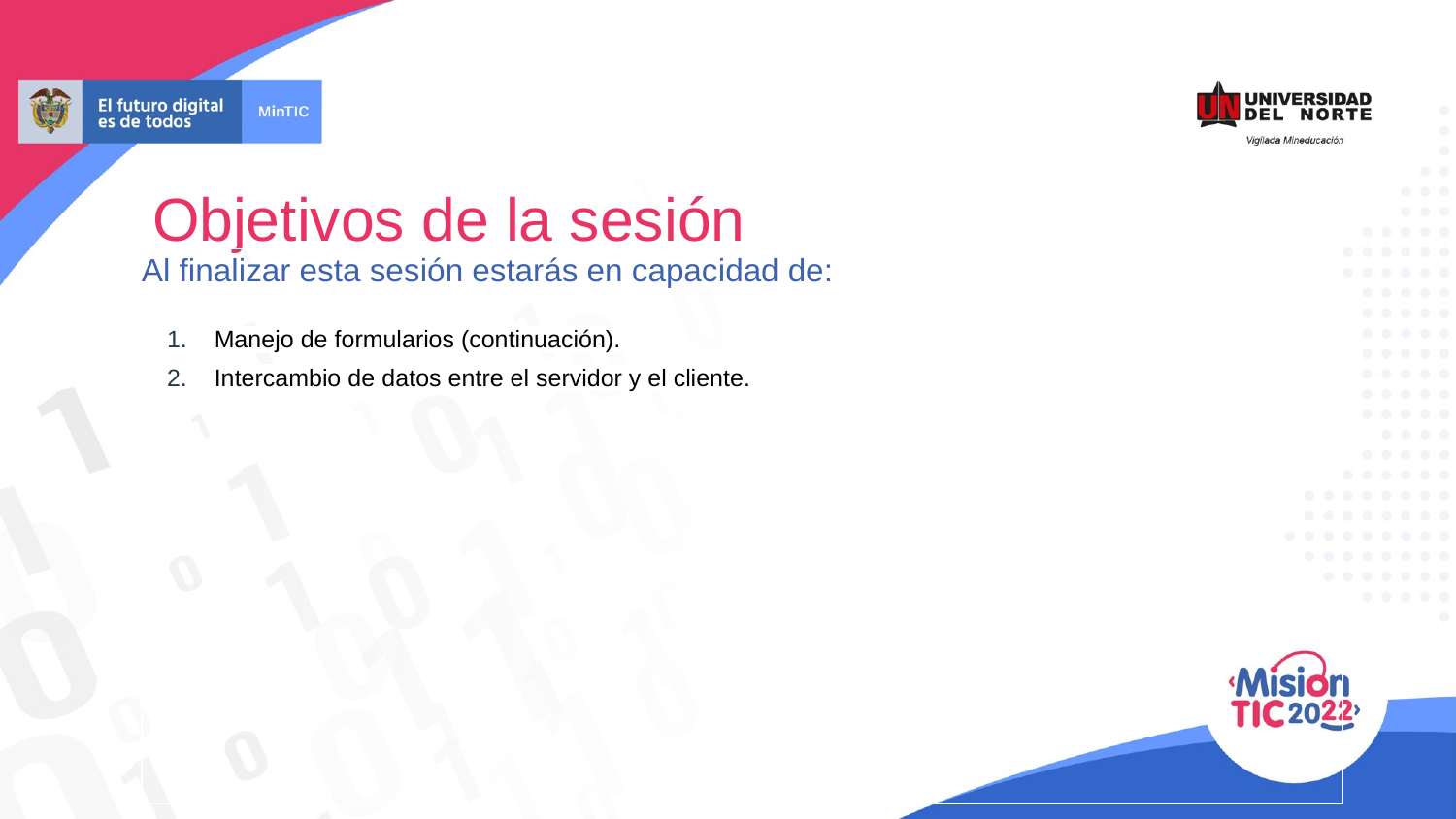

# Objetivos de la sesión
Al finalizar esta sesión estarás en capacidad de:

Manejo de formularios (continuación).
Intercambio de datos entre el servidor y el cliente.